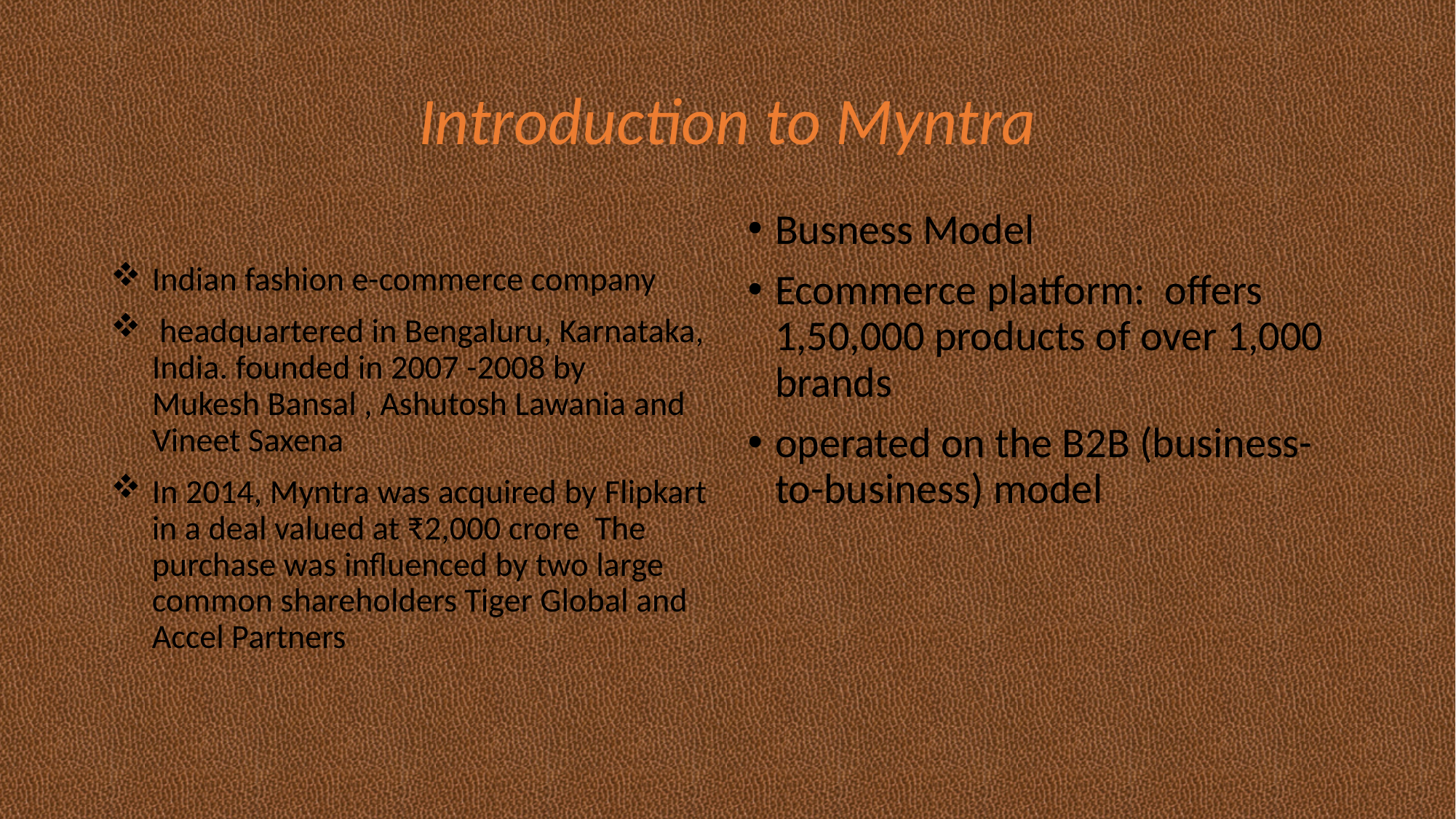

# Introduction to Myntra

Indian fashion e-commerce company
 headquartered in Bengaluru, Karnataka, India. founded in 2007 -2008 by  Mukesh Bansal , Ashutosh Lawania and Vineet Saxena
In 2014, Myntra was acquired by Flipkart in a deal valued at ₹2,000 crore  The purchase was influenced by two large common shareholders Tiger Global and Accel Partners

Busness Model
Ecommerce platform:  offers 1,50,000 products of over 1,000 brands
operated on the B2B (business-to-business) model